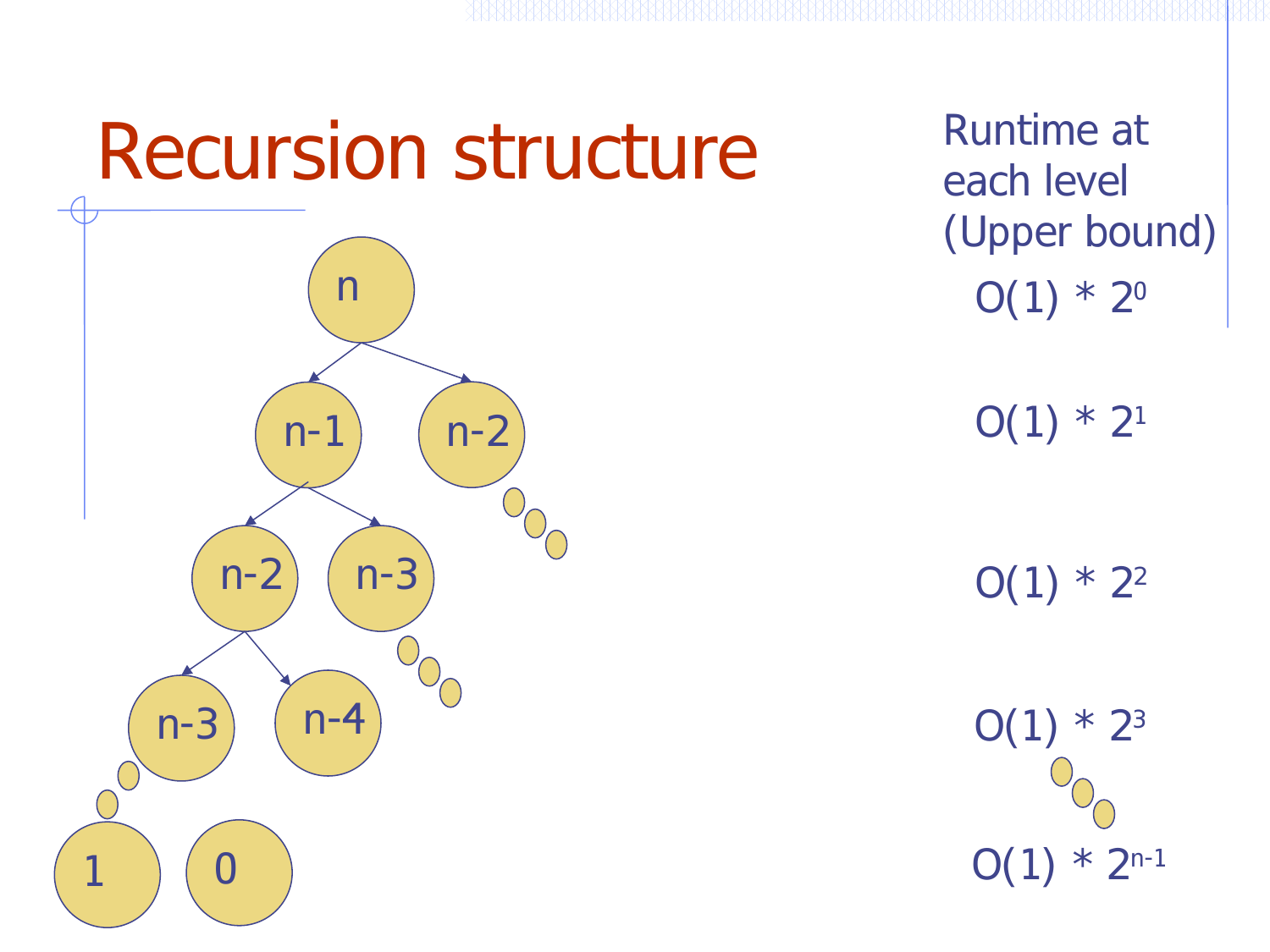

# Recursion structure
Runtime at each level (Upper bound)
n
O(1) * 20
n-2
n-1
O(1) * 21

n-2
n-3

O(1) * 22

n-4
n-3

O(1) * 23

0
1
O(1) * 2n-1